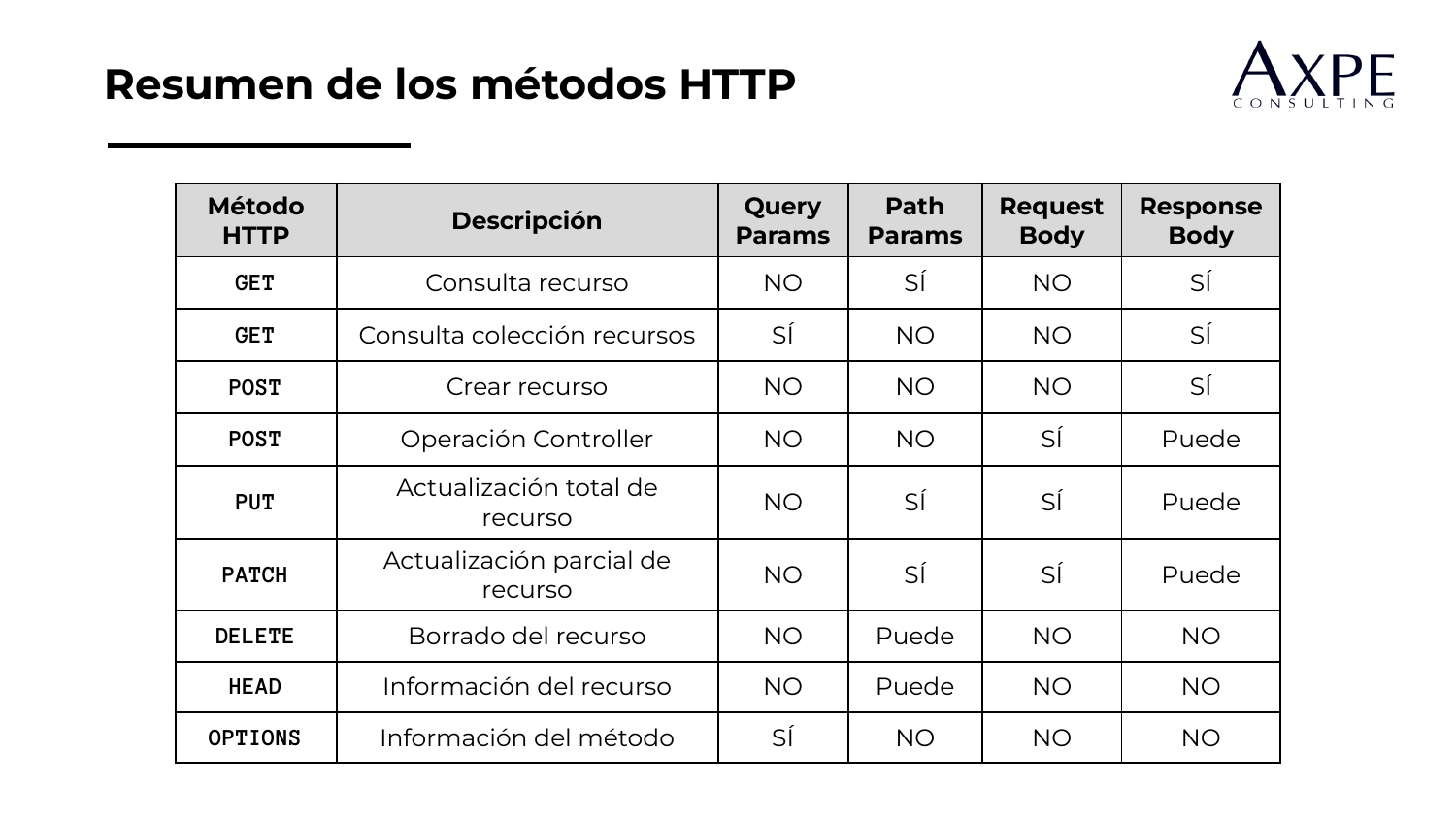

Resumen de los métodos HTTP
| Método HTTP | Descripción | Query Params | Path Params | Request Body | Response Body |
| --- | --- | --- | --- | --- | --- |
| GET | Consulta recurso | NO | SÍ | NO | SÍ |
| GET | Consulta colección recursos | SÍ | NO | NO | SÍ |
| POST | Crear recurso | NO | NO | NO | SÍ |
| POST | Operación Controller | NO | NO | SÍ | Puede |
| PUT | Actualización total de recurso | NO | SÍ | SÍ | Puede |
| PATCH | Actualización parcial de recurso | NO | SÍ | SÍ | Puede |
| DELETE | Borrado del recurso | NO | Puede | NO | NO |
| HEAD | Información del recurso | NO | Puede | NO | NO |
| OPTIONS | Información del método | SÍ | NO | NO | NO |